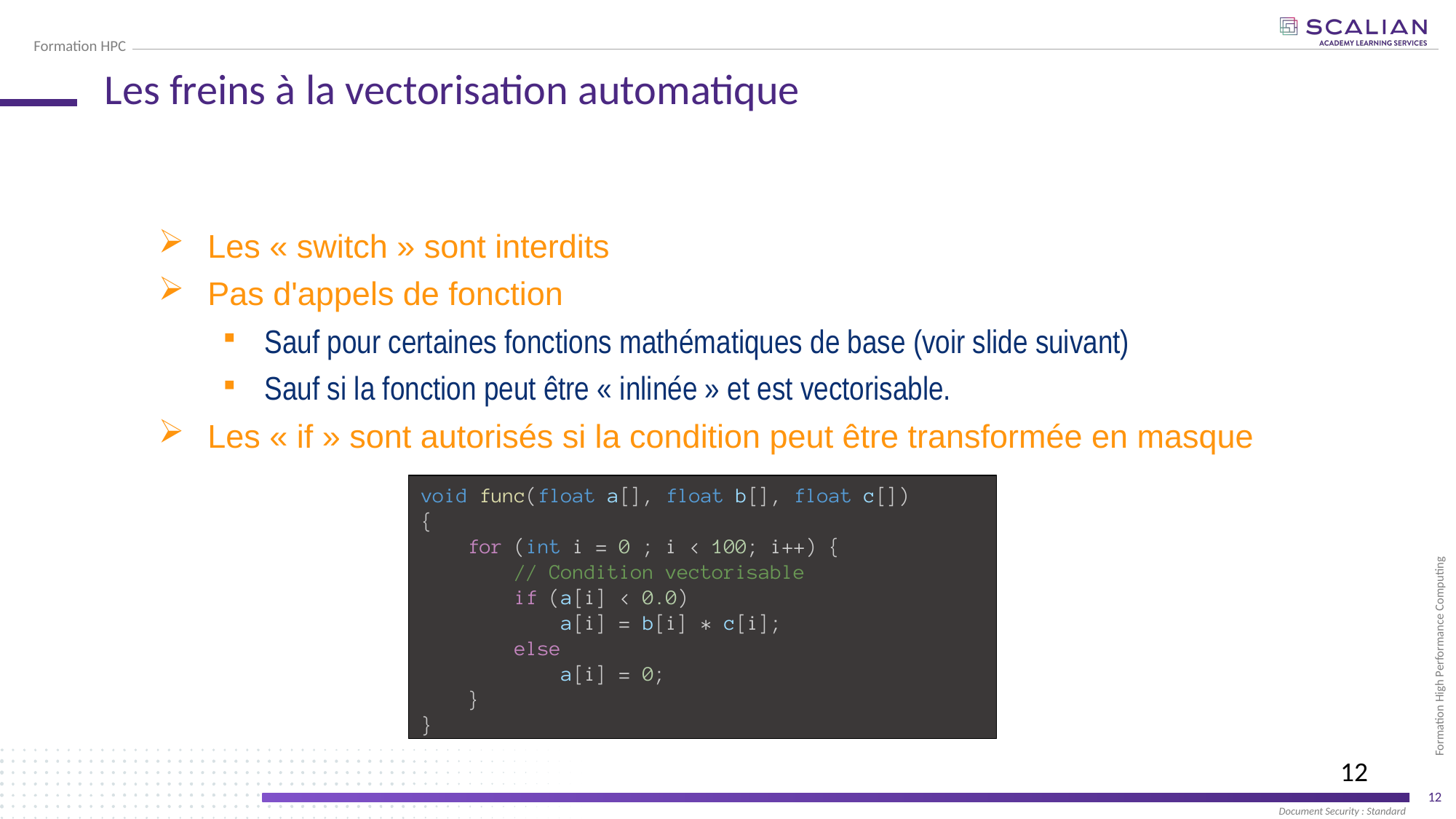

# Les freins à la vectorisation automatique

Les « switch » sont interdits
Pas d'appels de fonction
Sauf pour certaines fonctions mathématiques de base (voir slide suivant)
Sauf si la fonction peut être « inlinée » et est vectorisable.
Les « if » sont autorisés si la condition peut être transformée en masque
void func(float a[], float b[], float c[])
{
    for (int i = 0 ; i < 100; i++) {
        // Condition vectorisable
        if (a[i] < 0.0)
            a[i] = b[i] * c[i];
        else
            a[i] = 0;
    }
}

12